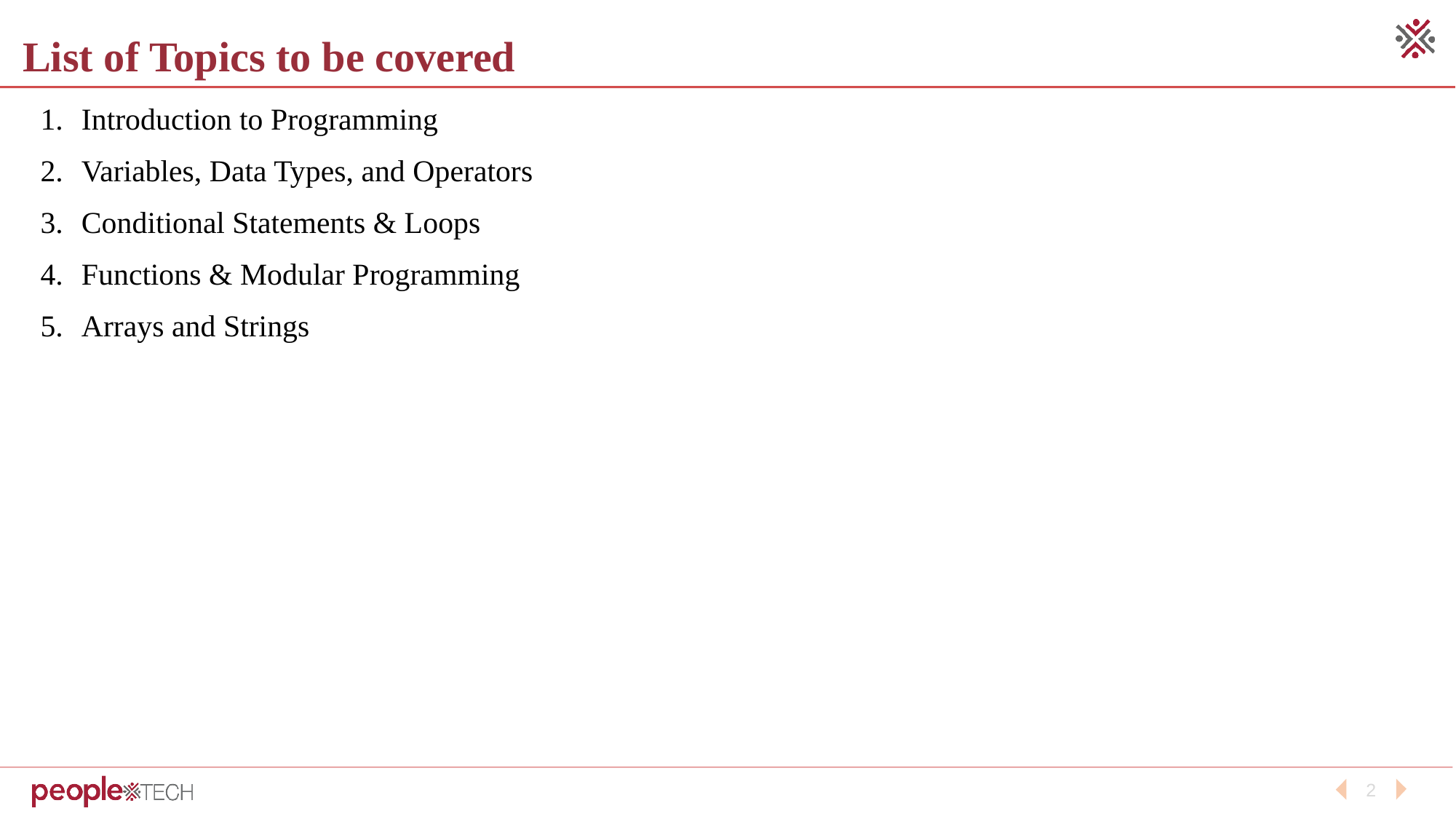

List of Topics to be covered
Introduction to Programming
Variables, Data Types, and Operators
Conditional Statements & Loops
Functions & Modular Programming
Arrays and Strings